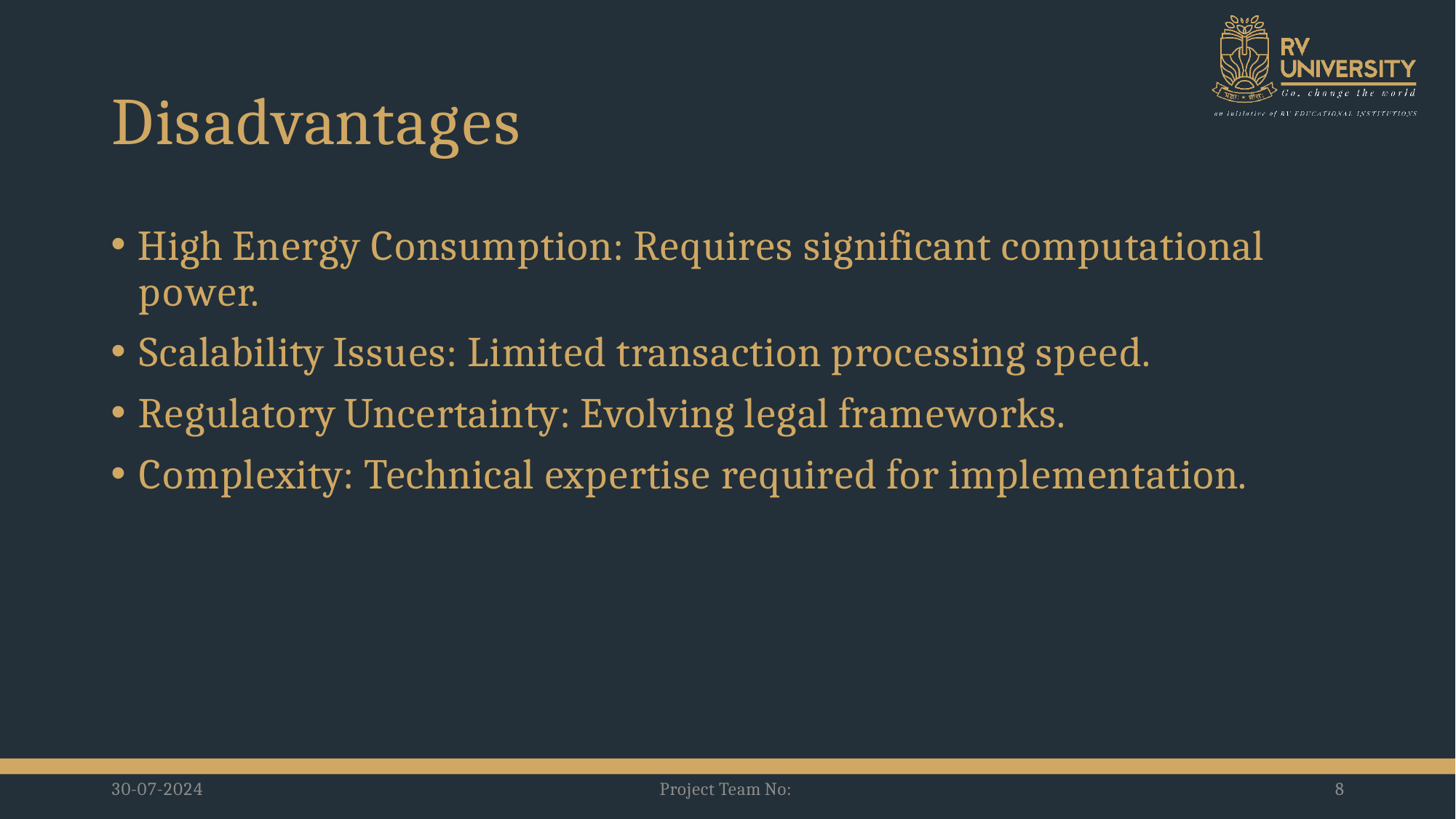

# Disadvantages
High Energy Consumption: Requires significant computational power.
Scalability Issues: Limited transaction processing speed.
Regulatory Uncertainty: Evolving legal frameworks.
Complexity: Technical expertise required for implementation.
30-07-2024
Project Team No:
8